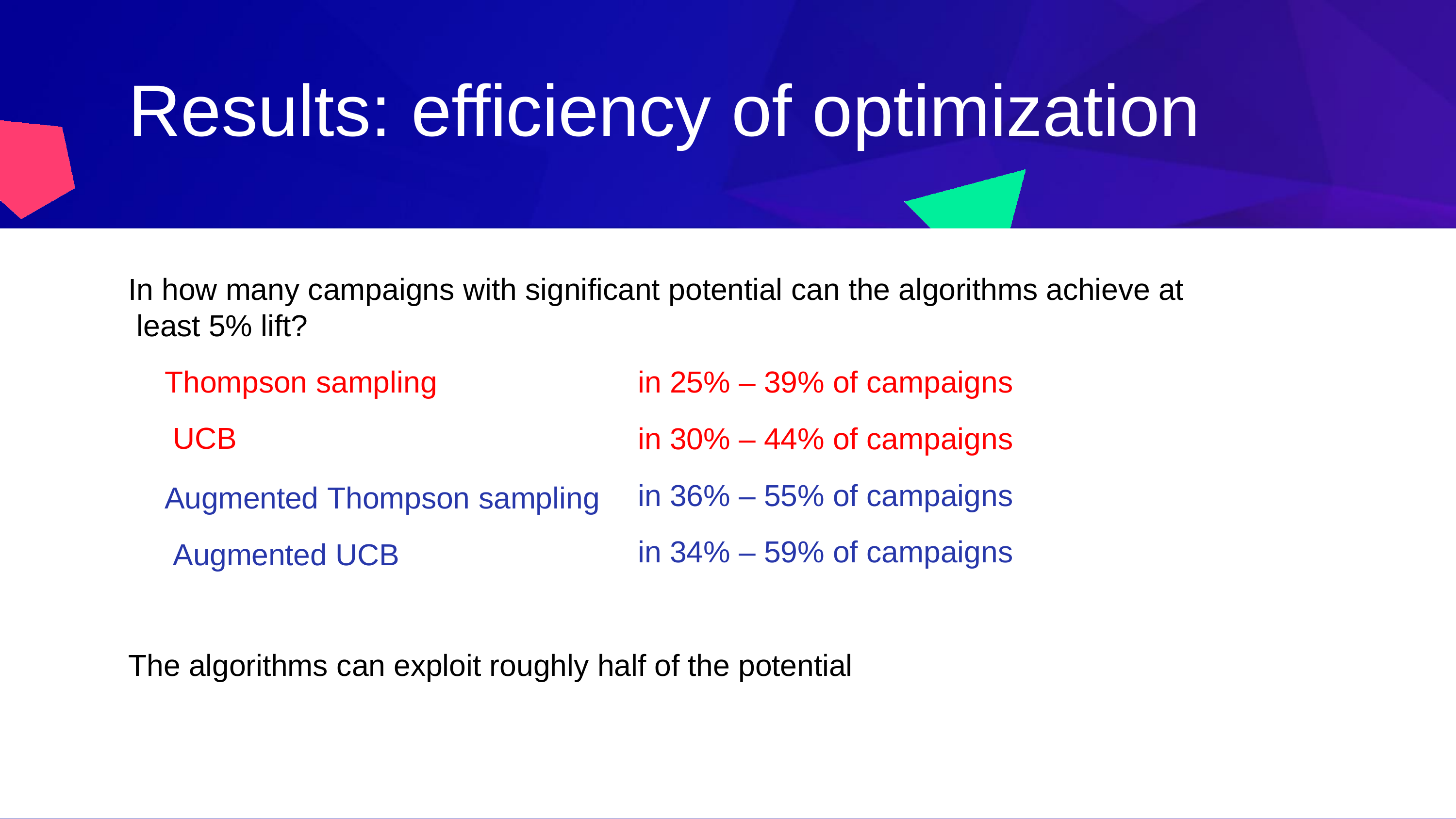

# Results: efficiency of optimization
In how many campaigns with significant potential can the algorithms achieve at  least 5% lift?
Thompson sampling  UCB
Augmented Thompson sampling  Augmented UCB
in 25% – 39% of campaigns
in 30% – 44% of campaigns
in 36% – 55% of campaigns
in 34% – 59% of campaigns
The algorithms can exploit roughly half of the potential
15/24